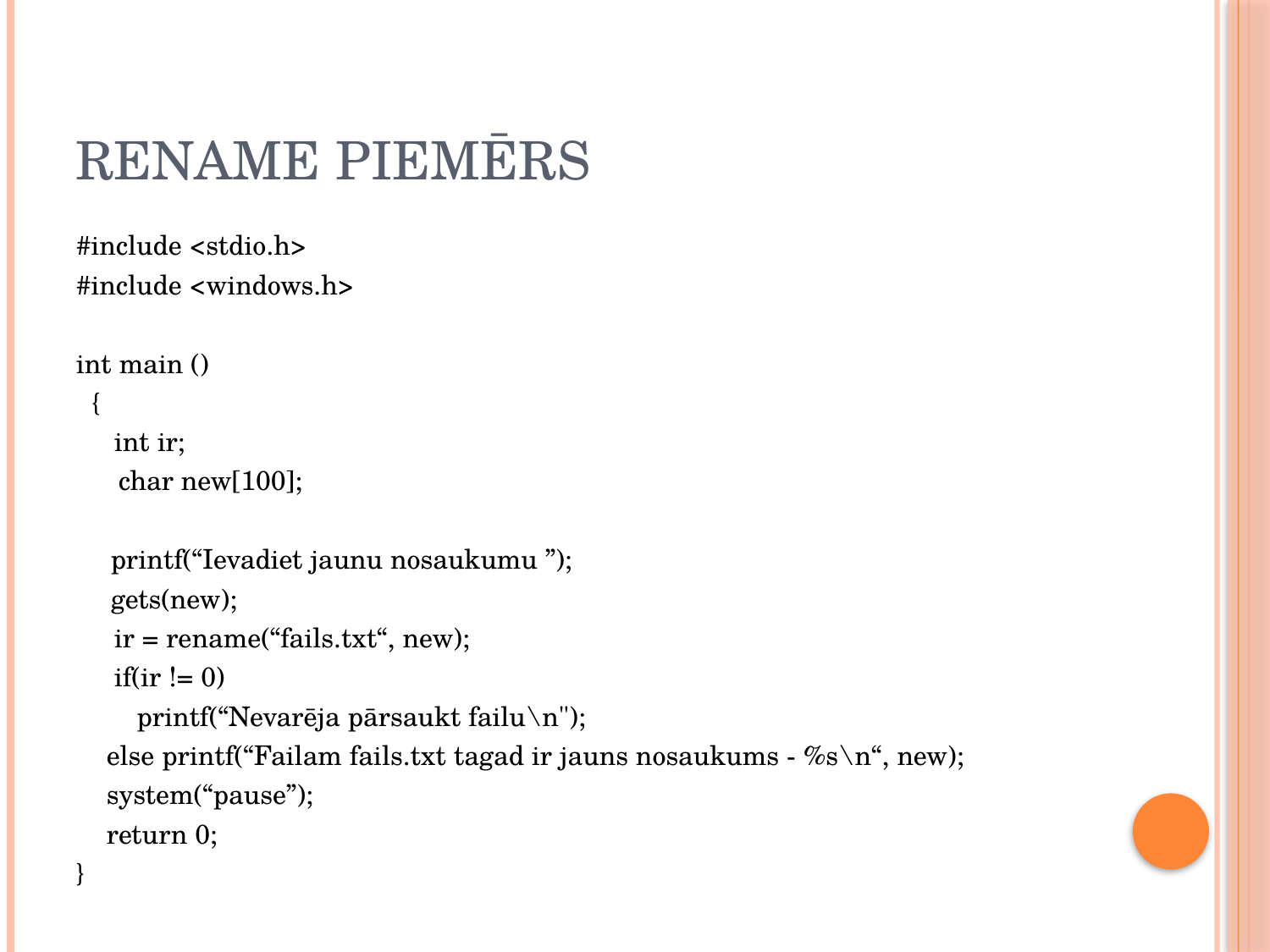

# Rename piemērs
#include <stdio.h>
#include <windows.h>

int main ()
  {
     int ir;
	 char new[100];

	printf(“Ievadiet jaunu nosaukumu ”);
	gets(new);
     ir = rename(“fails.txt“, new);
     if(ir != 0)
        printf(“Nevarēja pārsaukt failu\n");
    else printf(“Failam fails.txt tagad ir jauns nosaukums - %s\n“, new);
    system(“pause”);
    return 0;
}